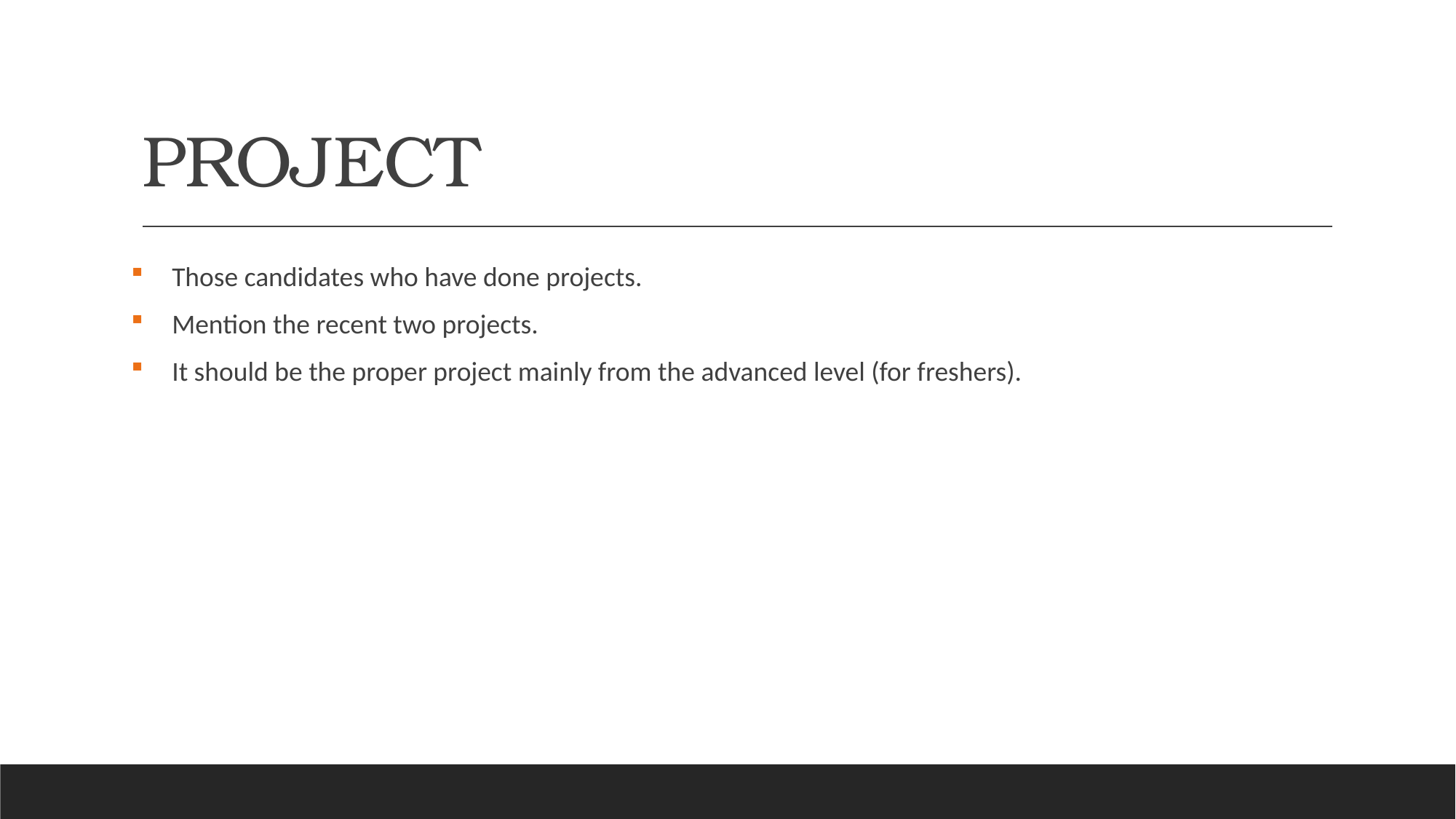

# PROJECT
Those candidates who have done projects.
Mention the recent two projects.
It should be the proper project mainly from the advanced level (for freshers).